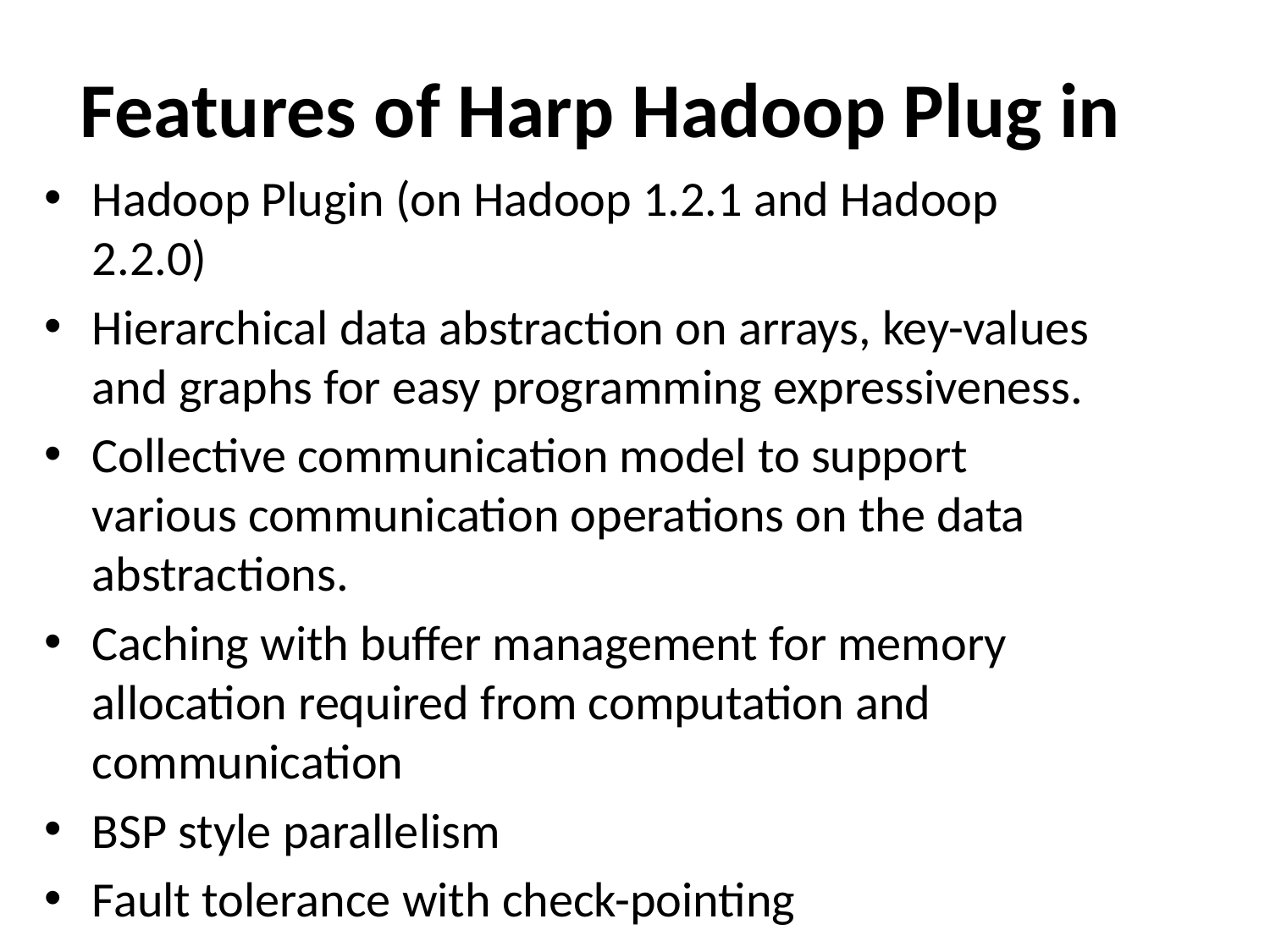

# Features of Harp Hadoop Plug in
Hadoop Plugin (on Hadoop 1.2.1 and Hadoop 2.2.0)
Hierarchical data abstraction on arrays, key-values and graphs for easy programming expressiveness.
Collective communication model to support various communication operations on the data abstractions.
Caching with buffer management for memory allocation required from computation and communication
BSP style parallelism
Fault tolerance with check-pointing